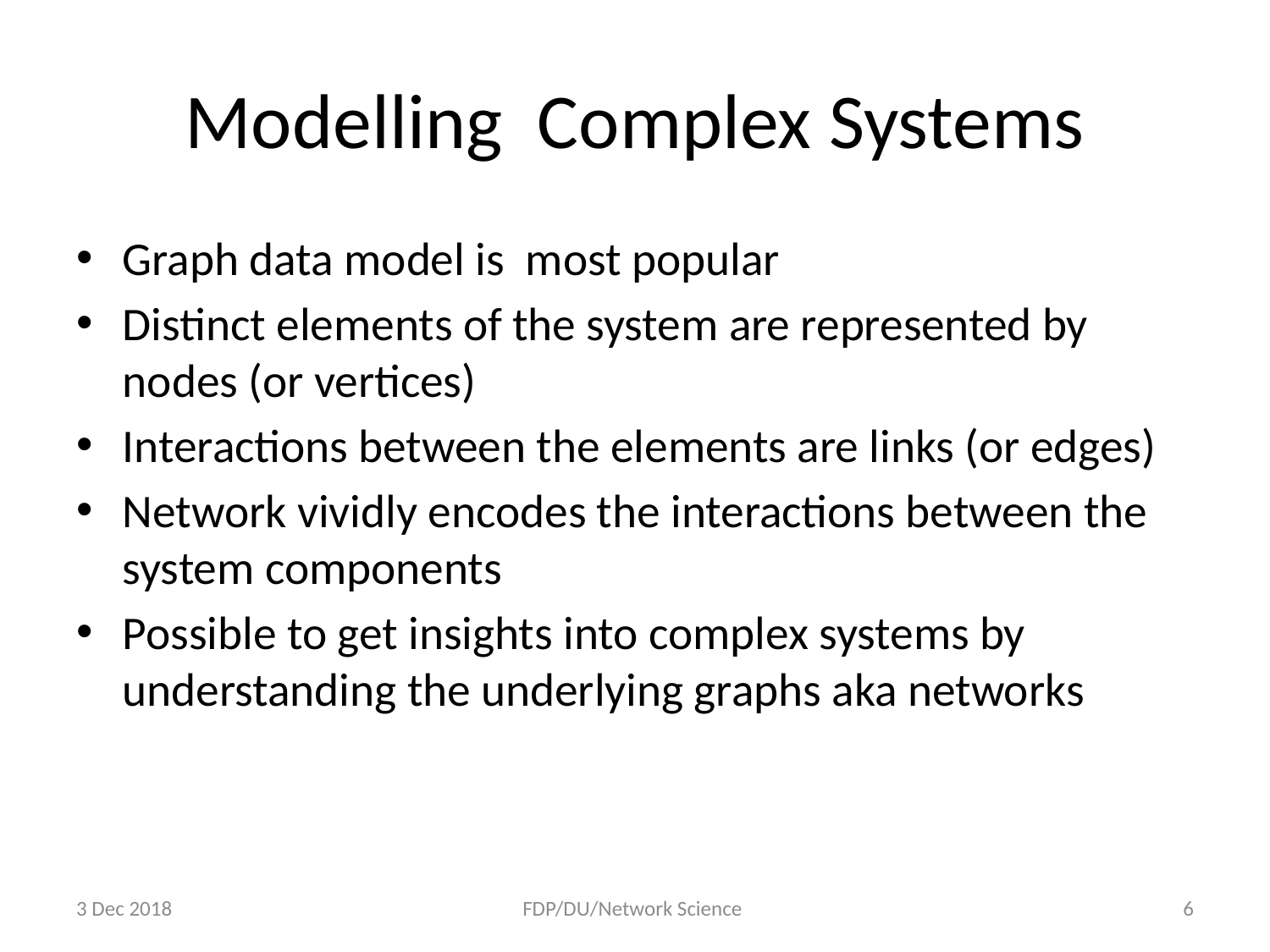

# Modelling  Complex Systems
Graph data model is  most popular
Distinct elements of the system are represented by nodes (or vertices)
Interactions between the elements are links (or edges)
Network vividly encodes the interactions between the system components
Possible to get insights into complex systems by understanding the underlying graphs aka networks

3 Dec 2018
FDP/DU/Network Science
6